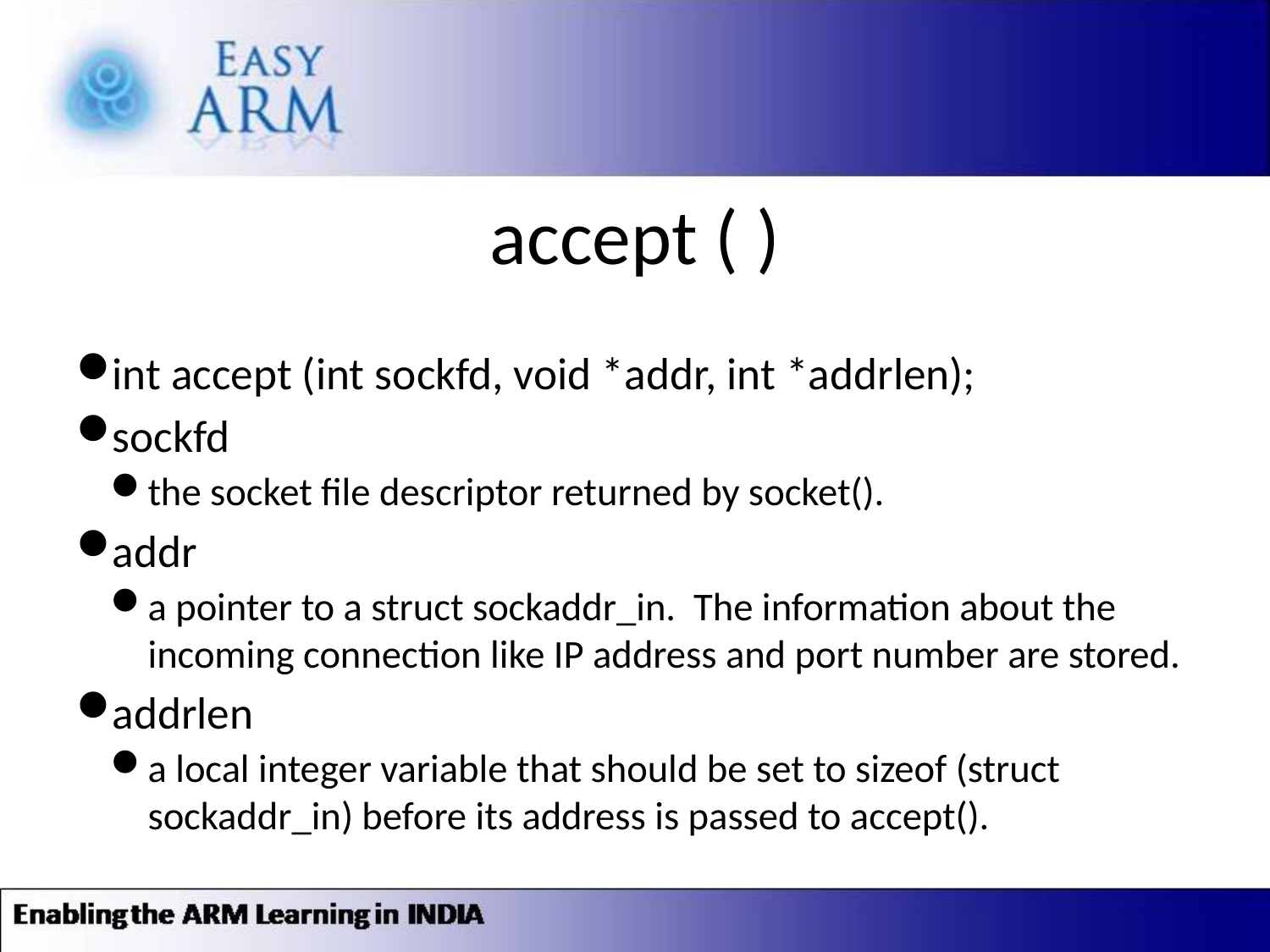

# accept ( )
int accept (int sockfd, void *addr, int *addrlen);
sockfd
the socket file descriptor returned by socket().
addr
a pointer to a struct sockaddr_in.  The information about the incoming connection like IP address and port number are stored.
addrlen
a local integer variable that should be set to sizeof (struct sockaddr_in) before its address is passed to accept().